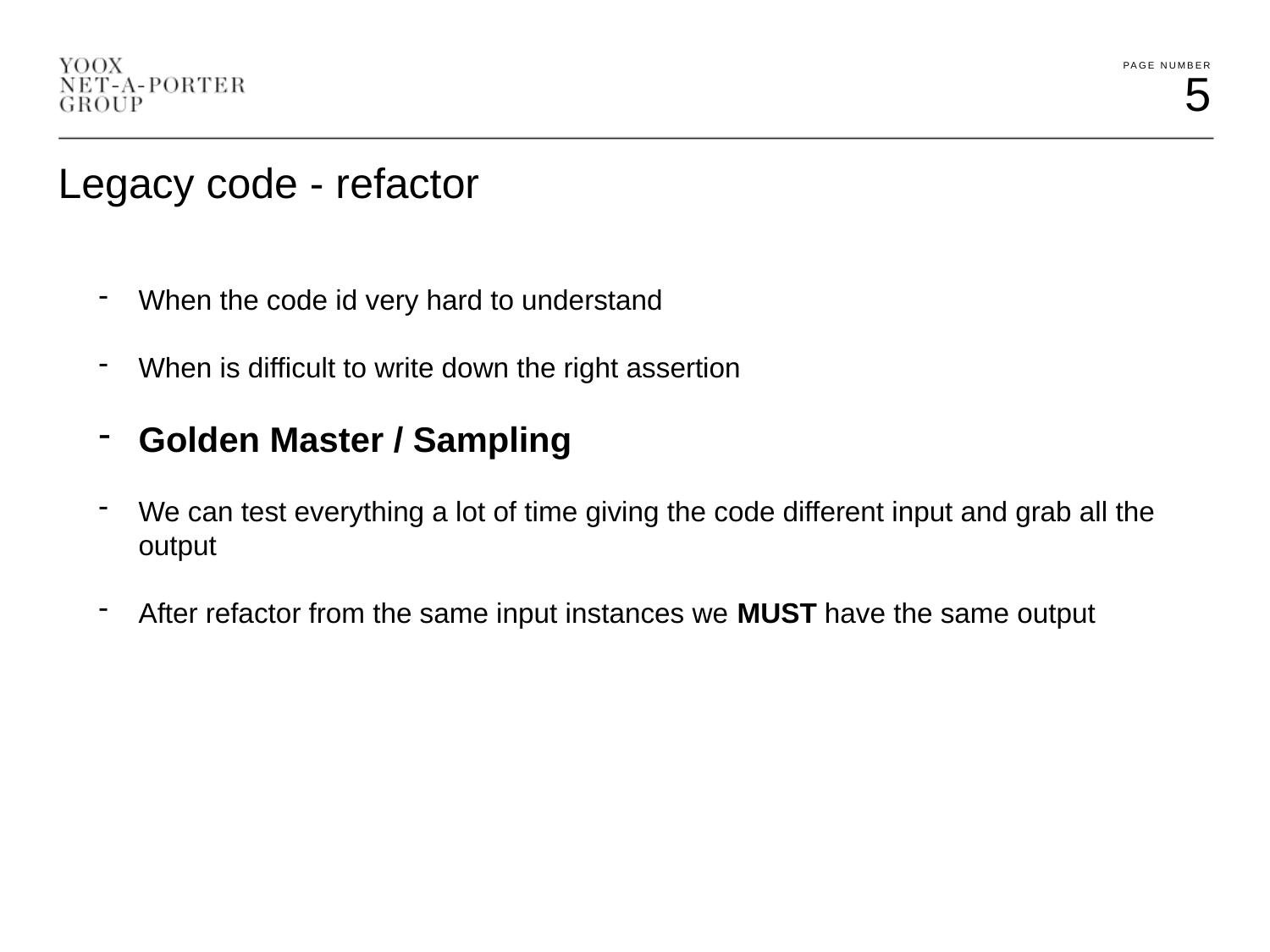

Legacy code - refactor

When the code id very hard to understand

When is difficult to write down the right assertion

Golden Master / Sampling

We can test everything a lot of time giving the code different input and grab all the output

After refactor from the same input instances we MUST have the same output